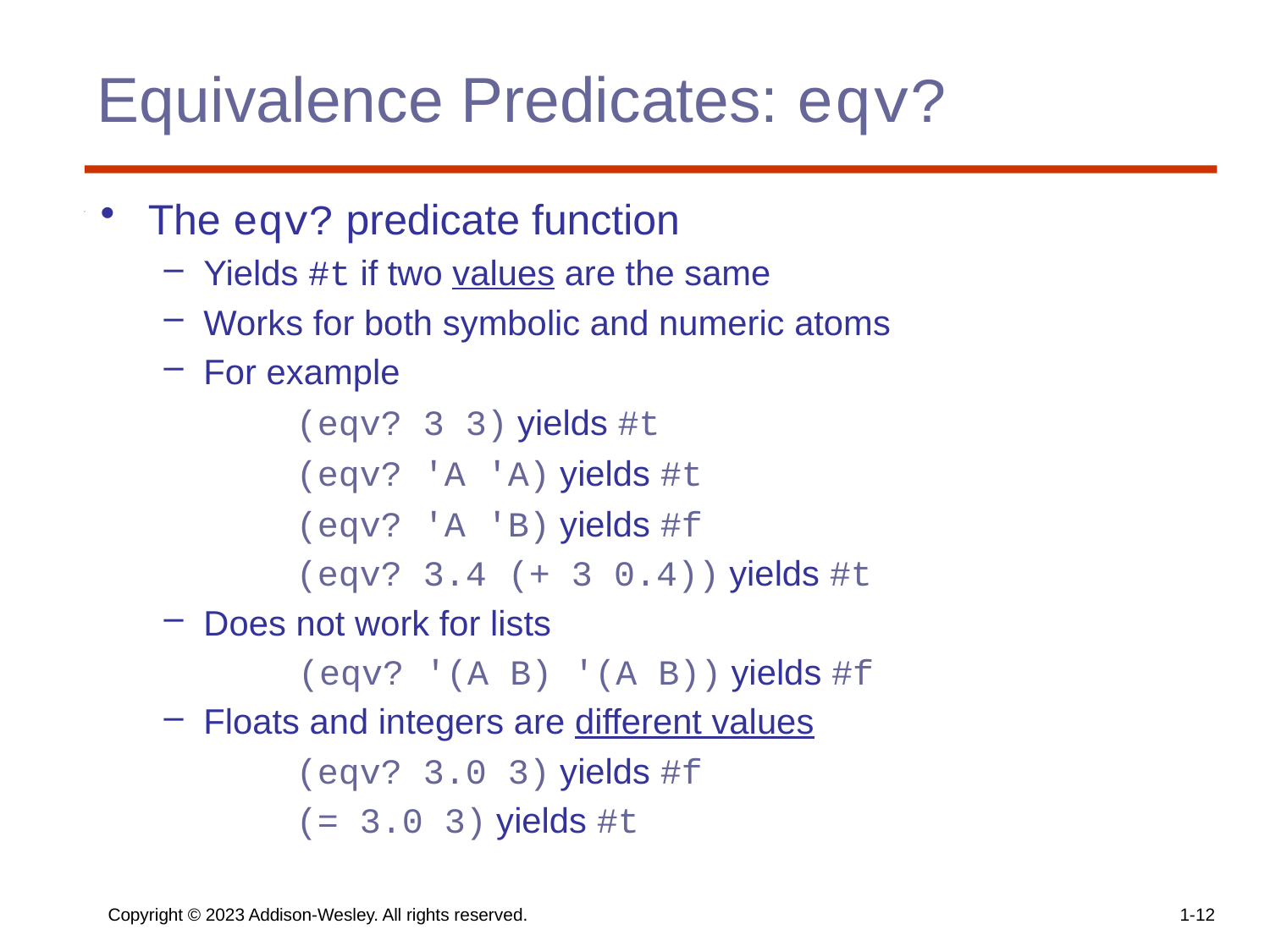

# Equivalence Predicates: eqv?
The eqv? predicate function
Yields #t if two values are the same
Works for both symbolic and numeric atoms
For example
		 (eqv? 3 3) yields #t
		 (eqv? 'A 'A) yields #t
		 (eqv? 'A 'B) yields #f
		 (eqv? 3.4 (+ 3 0.4)) yields #t
Does not work for lists
		 (eqv? '(A B) '(A B)) yields #f
Floats and integers are different values
		 (eqv? 3.0 3) yields #f
		 (= 3.0 3) yields #t

Copyright © 2023 Addison-Wesley. All rights reserved.
1-12